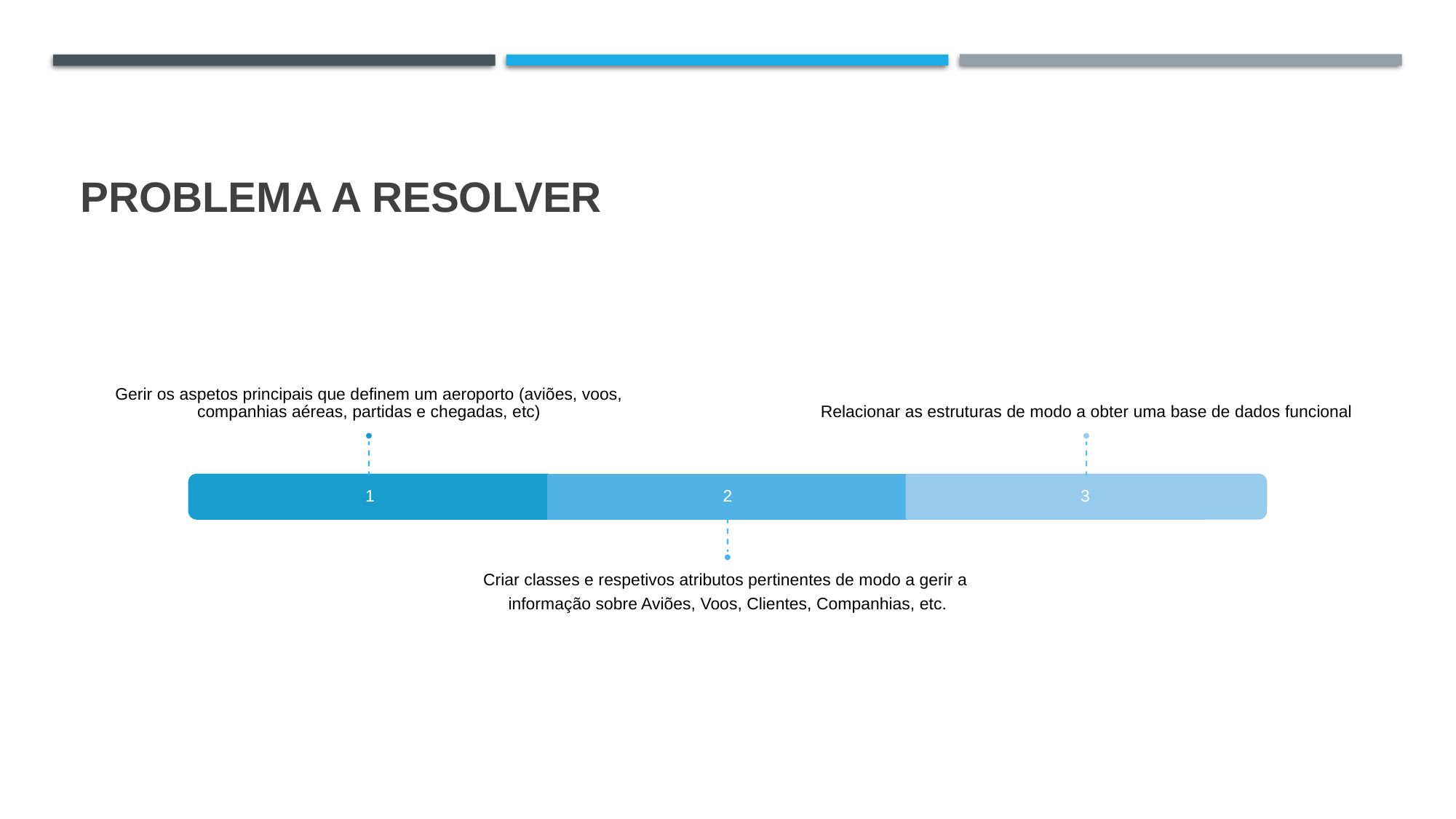

# Problema a resolver
1
Gerir os aspetos principais que definem um aeroporto (aviões, voos, companhias aéreas, partidas e chegadas, etc)
2
Criar classes e respetivos atributos pertinentes de modo a gerir a
informação sobre Aviões, Voos, Clientes, Companhias, etc.
3
Relacionar as estruturas de modo a obter uma base de dados funcional